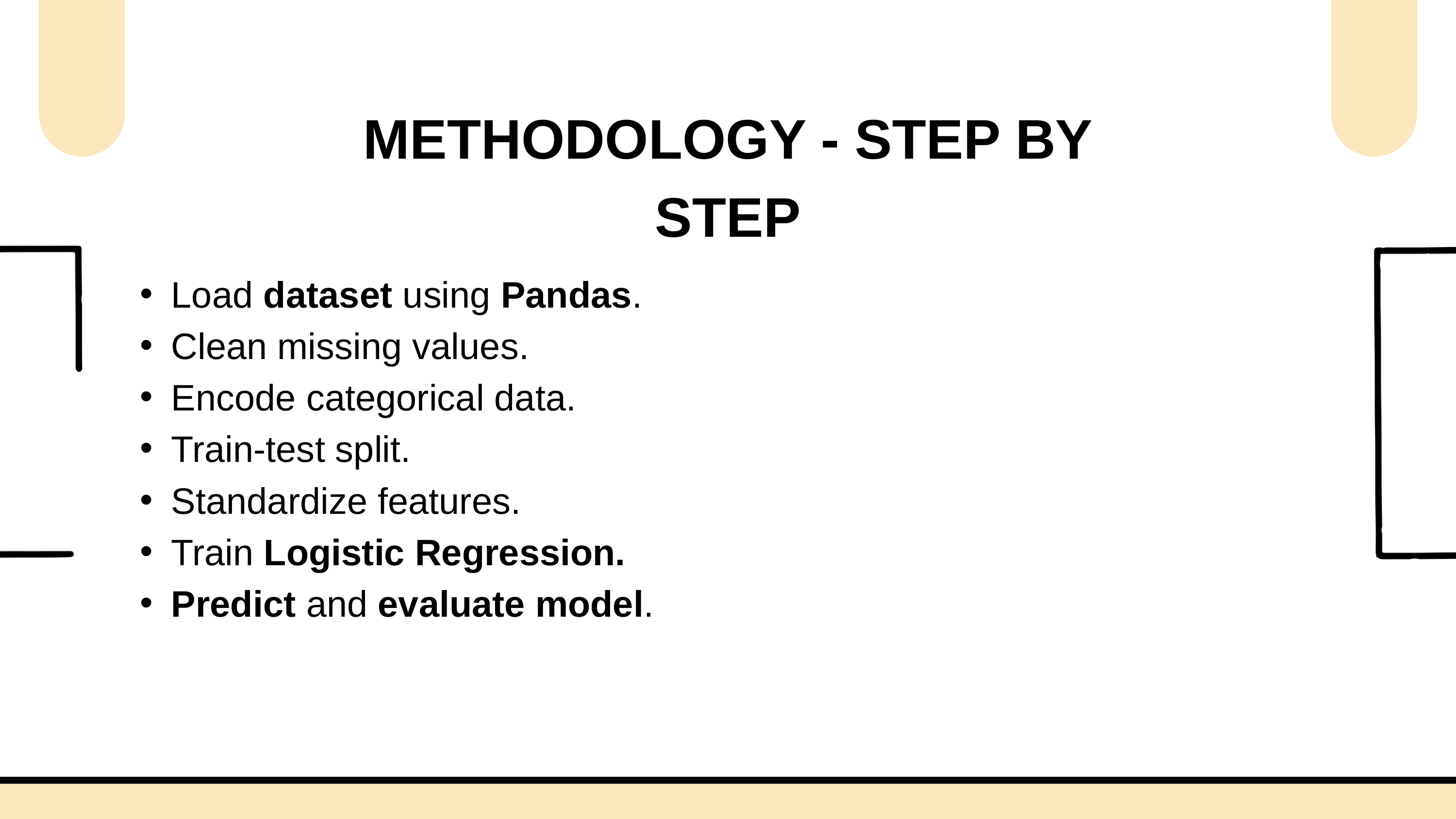

METHODOLOGY - STEP BY STEP

Load dataset using Pandas.
Clean missing values.
Encode categorical data.
Train-test split.
Standardize features.
Train Logistic Regression.
Predict and evaluate model.